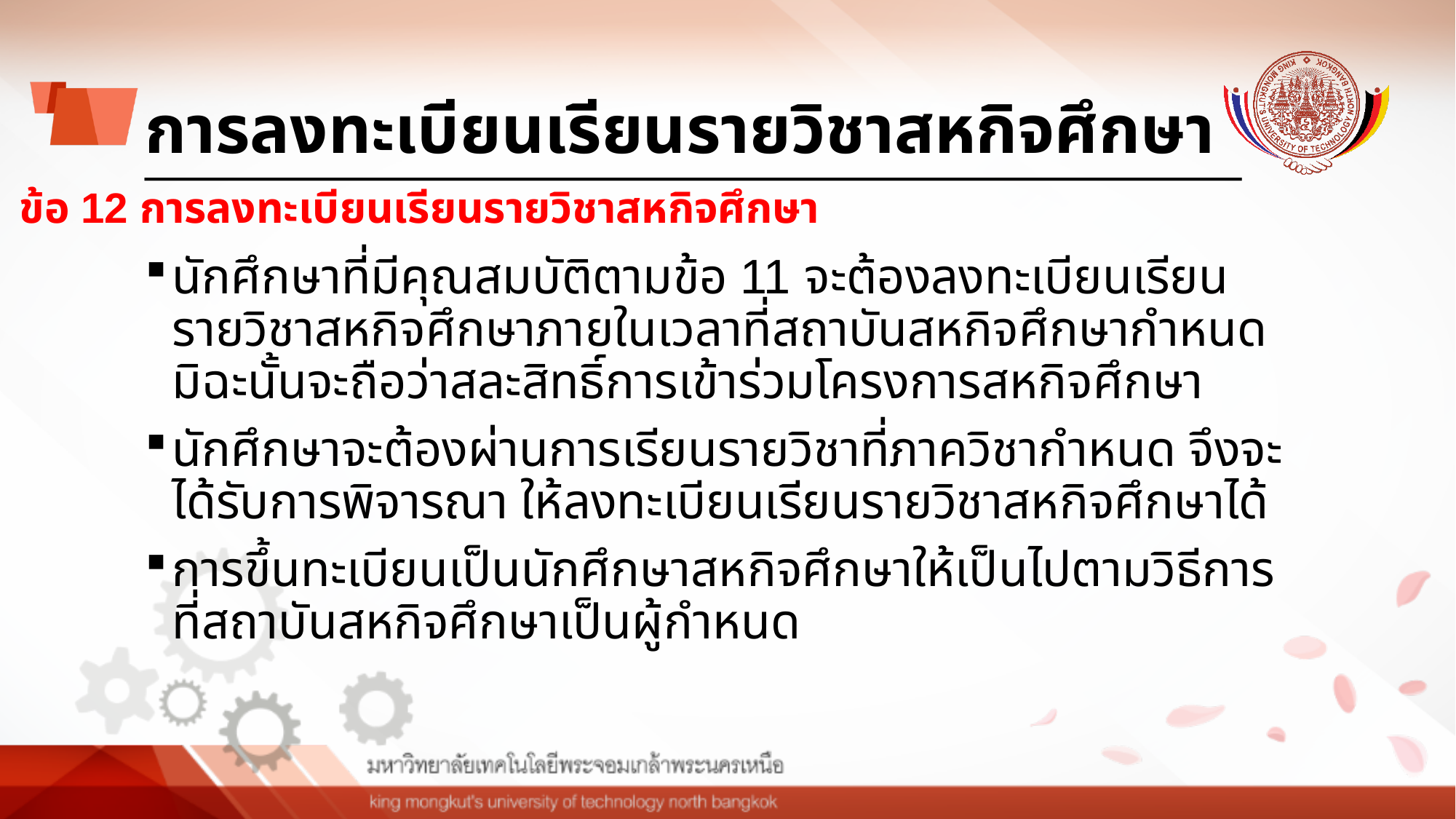

# การลงทะเบียนเรียนรายวิชาสหกิจศึกษา
ข้อ 12 การลงทะเบียนเรียนรายวิชาสหกิจศึกษา
นักศึกษาที่มีคุณสมบัติตามข้อ 11 จะต้องลงทะเบียนเรียนรายวิชาสหกิจศึกษาภายในเวลาที่สถาบันสหกิจศึกษากำหนด มิฉะนั้นจะถือว่าสละสิทธิ์การเข้าร่วมโครงการสหกิจศึกษา
นักศึกษาจะต้องผ่านการเรียนรายวิชาที่ภาควิชากำหนด จึงจะได้รับการพิจารณา ให้ลงทะเบียนเรียนรายวิชาสหกิจศึกษาได้
การขึ้นทะเบียนเป็นนักศึกษาสหกิจศึกษาให้เป็นไปตามวิธีการที่สถาบันสหกิจศึกษาเป็นผู้กำหนด